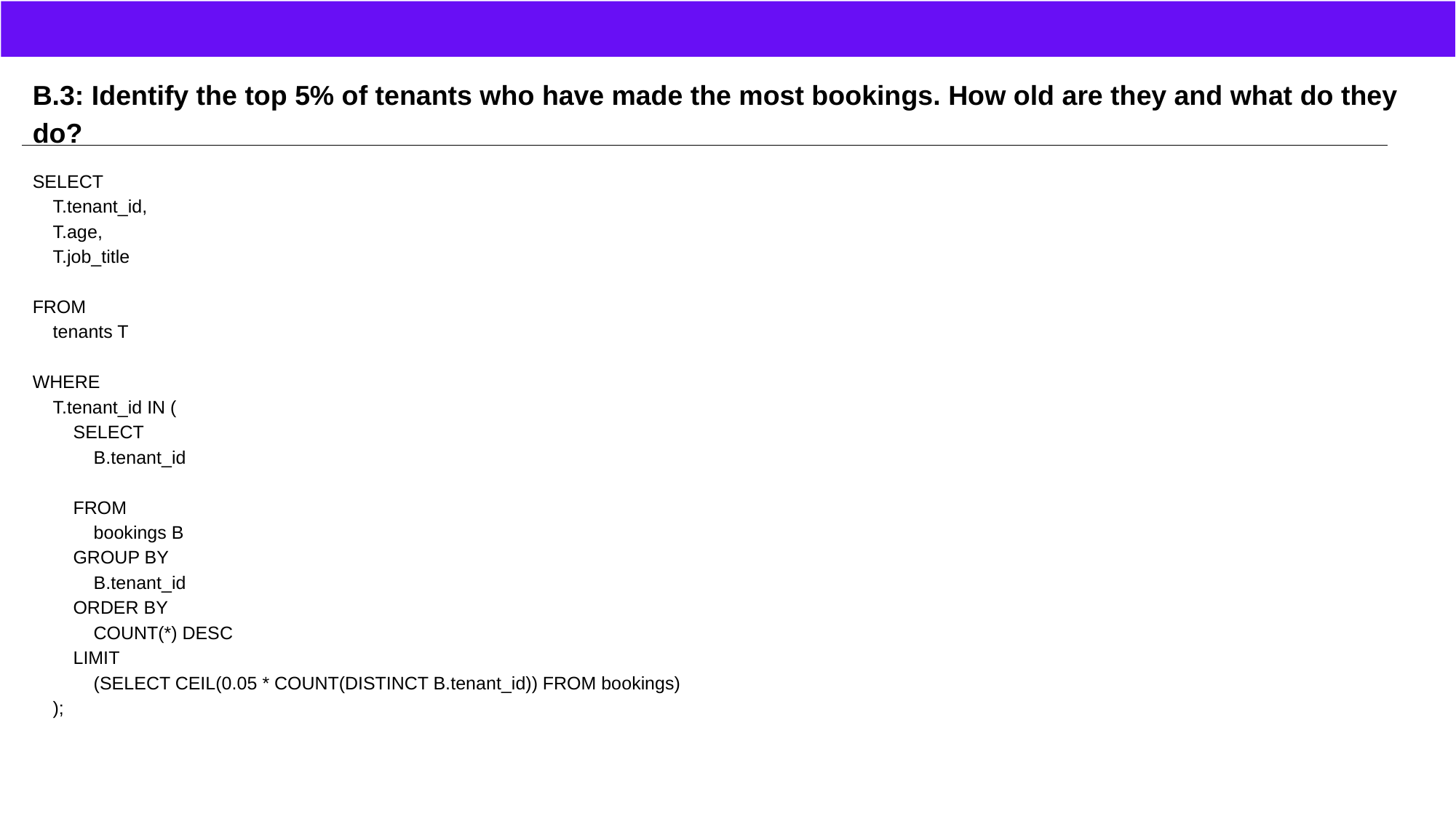

B.3: Identify the top 5% of tenants who have made the most bookings. How old are they and what do they do?
SELECT
    T.tenant_id,
    T.age,
    T.job_title

FROM
    tenants T

WHERE
    T.tenant_id IN (
        SELECT
            B.tenant_id

        FROM
            bookings B
        GROUP BY
            B.tenant_id
        ORDER BY
            COUNT(*) DESC
        LIMIT
            (SELECT CEIL(0.05 * COUNT(DISTINCT B.tenant_id)) FROM bookings)
    );